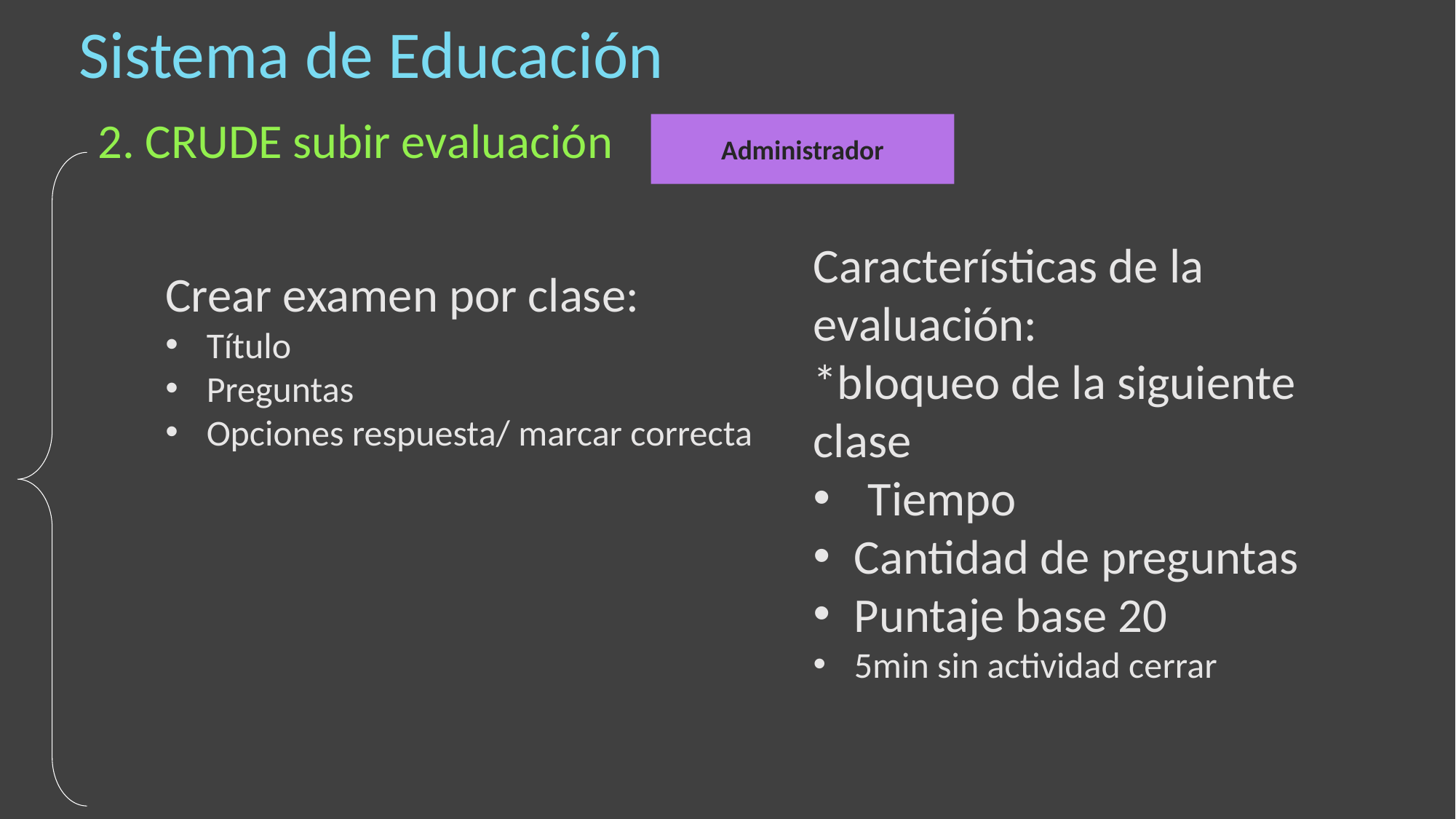

Sistema de Educación
2. CRUDE subir evaluación
Administrador

Características de la evaluación:
*bloqueo de la siguiente clase
Tiempo
Cantidad de preguntas
Puntaje base 20
5min sin actividad cerrar
Crear examen por clase:
Título
Preguntas
Opciones respuesta/ marcar correcta